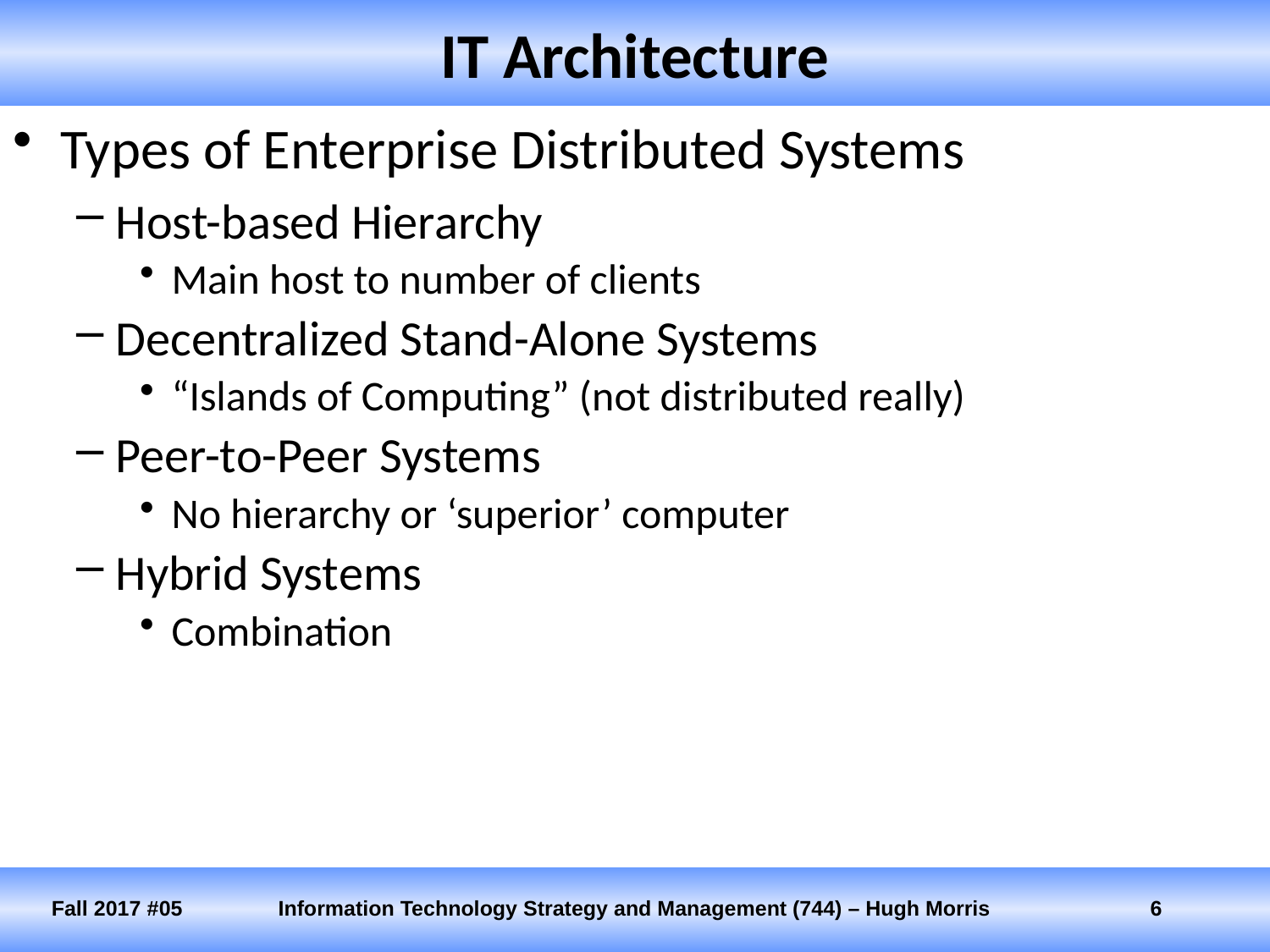

# IT Architecture
Types of Enterprise Distributed Systems
Host-based Hierarchy
Main host to number of clients
Decentralized Stand-Alone Systems
“Islands of Computing” (not distributed really)
Peer-to-Peer Systems
No hierarchy or ‘superior’ computer
Hybrid Systems
Combination
Fall 2017 #05
Information Technology Strategy and Management (744) – Hugh Morris
6